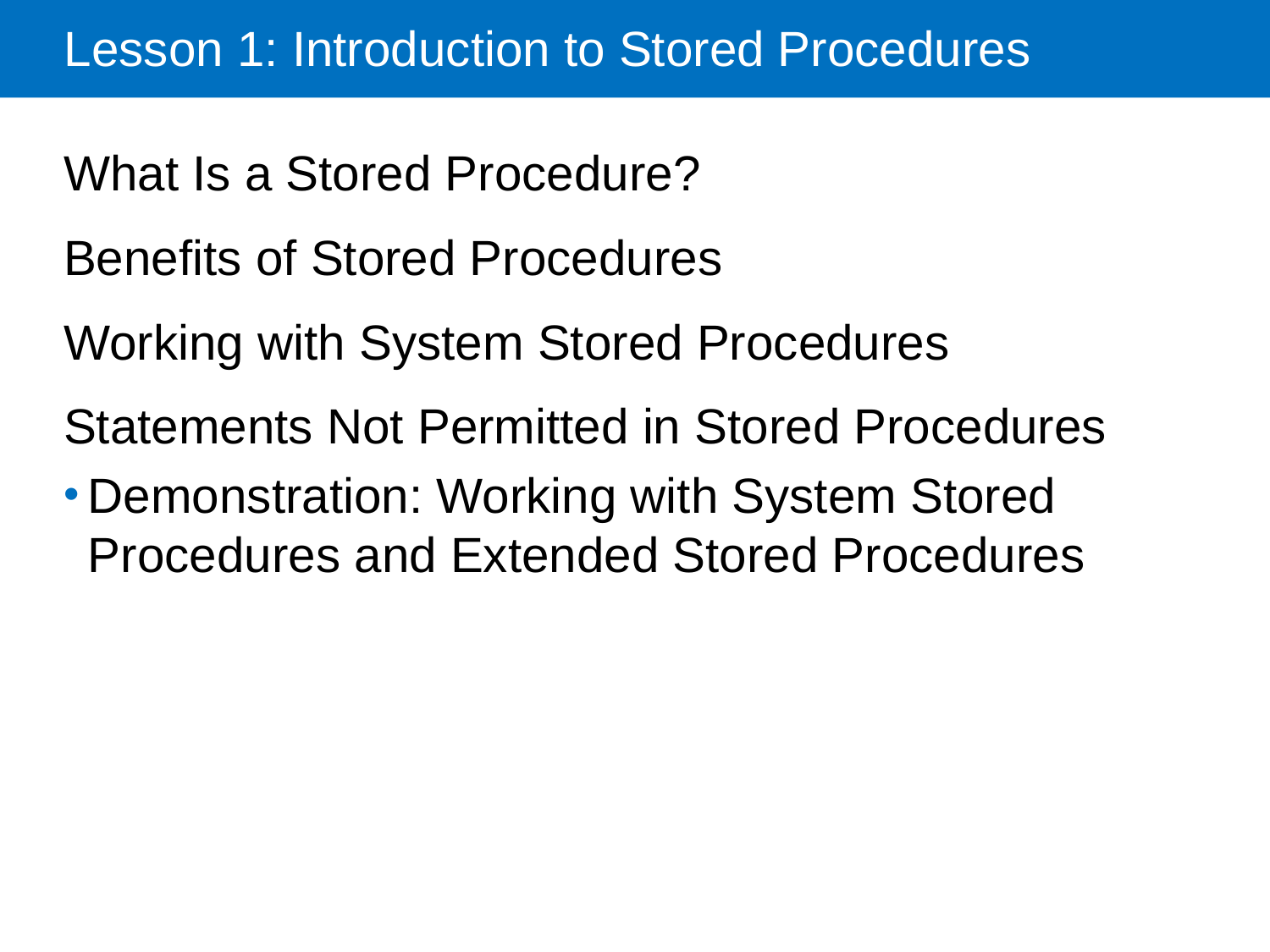

# Lesson 1: Introduction to Stored Procedures
What Is a Stored Procedure?
Benefits of Stored Procedures
Working with System Stored Procedures
Statements Not Permitted in Stored Procedures
Demonstration: Working with System Stored Procedures and Extended Stored Procedures